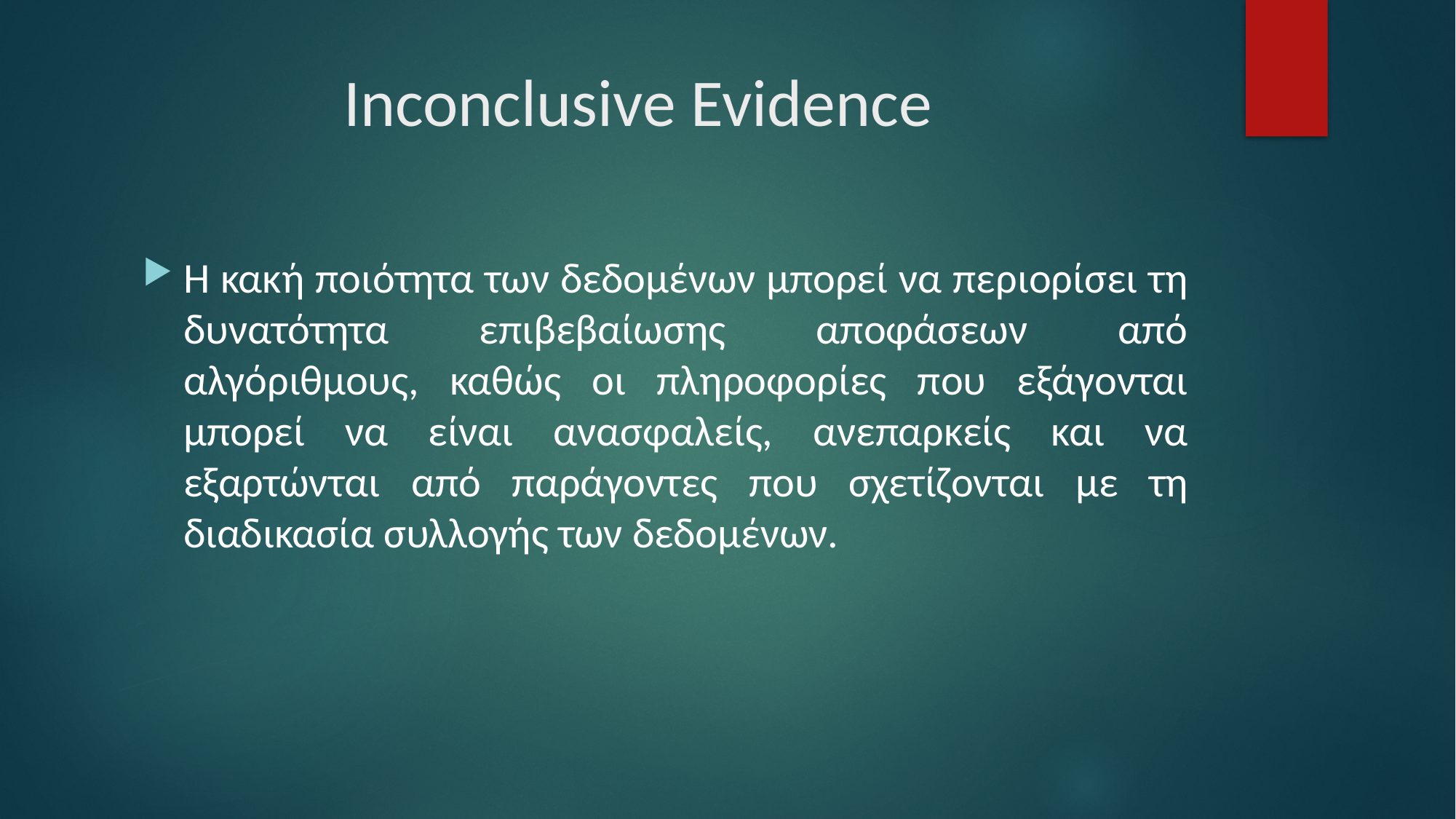

# Inconclusive Evidence
Η κακή ποιότητα των δεδομένων μπορεί να περιορίσει τη δυνατότητα επιβεβαίωσης αποφάσεων από αλγόριθμους, καθώς οι πληροφορίες που εξάγονται μπορεί να είναι ανασφαλείς, ανεπαρκείς και να εξαρτώνται από παράγοντες που σχετίζονται με τη διαδικασία συλλογής των δεδομένων.